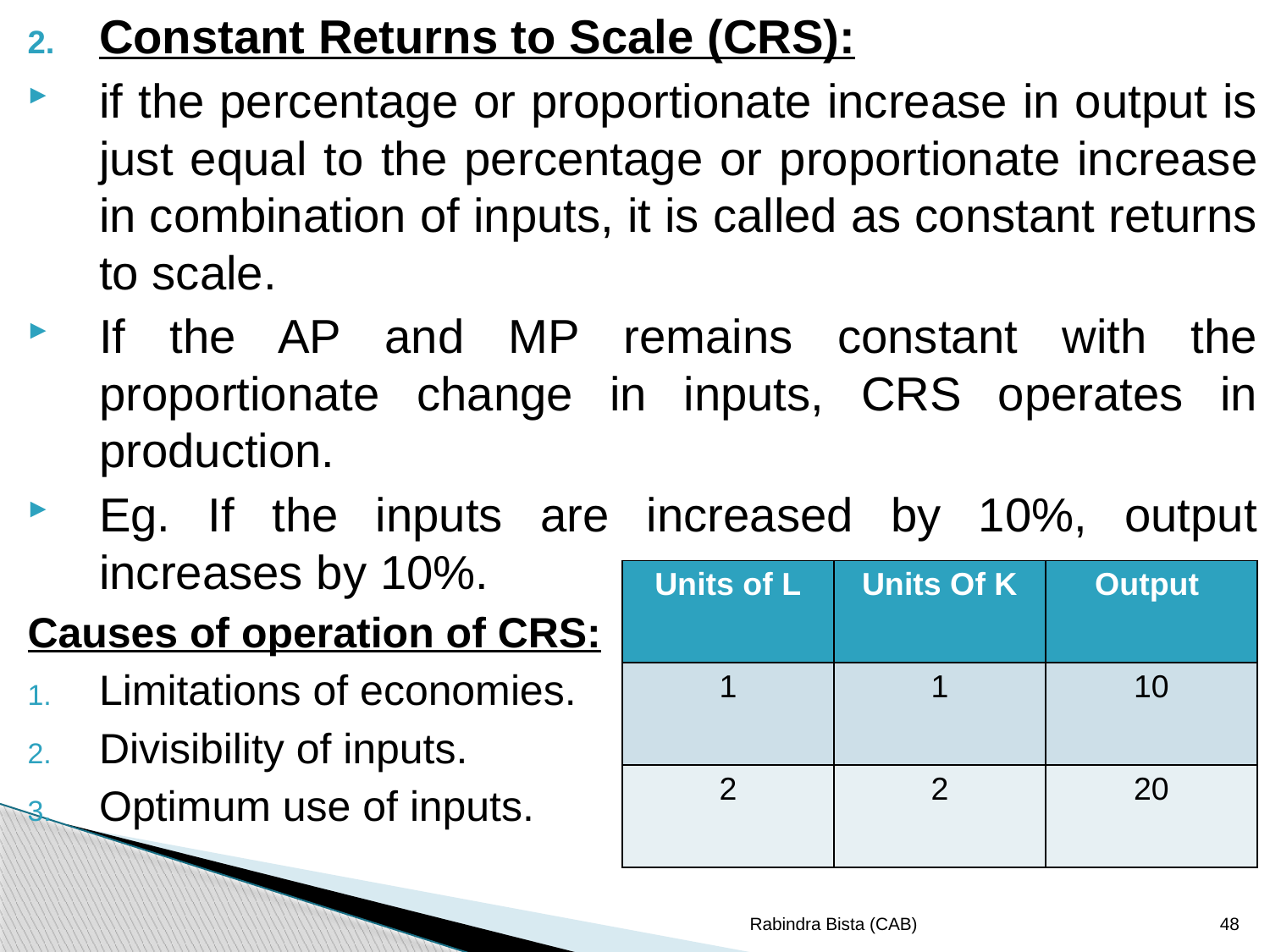

Constant Returns to Scale (CRS):
if the percentage or proportionate increase in output is just equal to the percentage or proportionate increase in combination of inputs, it is called as constant returns to scale.
If the AP and MP remains constant with the proportionate change in inputs, CRS operates in production.
Eg. If the inputs are increased by 10%, output increases by 10%.
Causes of operation of CRS:
Limitations of economies.
Divisibility of inputs.
Optimum use of inputs.

| Units of L | Units Of K | Output |
| --- | --- | --- |
| 1 | 1 | 10 |
| 2 | 2 | 20 |
Rabindra Bista (CAB)
48